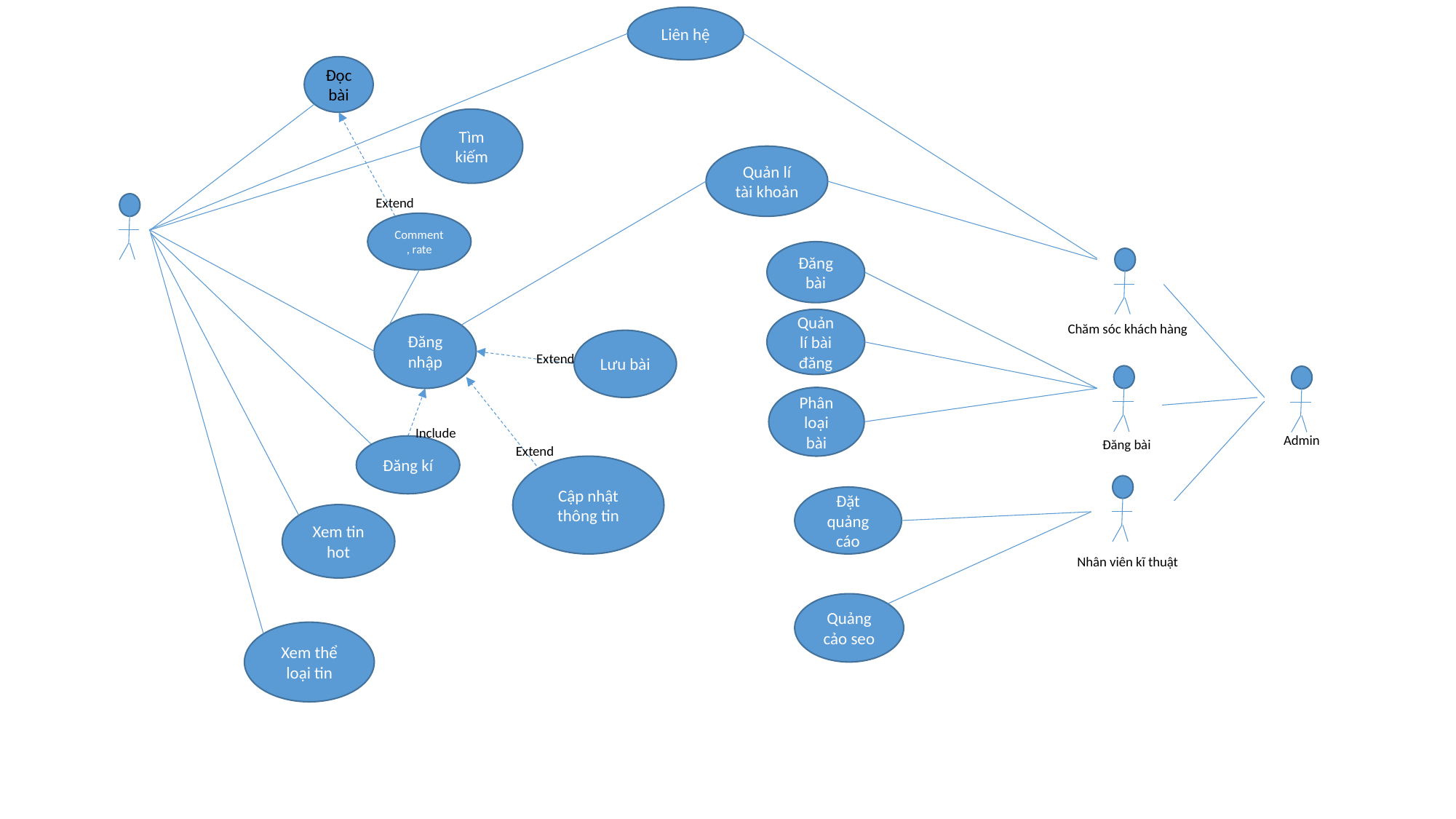

Liên hệ
Đọc bài
Tìm kiếm
Quản lí tài khoản
Extend

Comment, rate
Đăng bài

Quản lí bài đăng
Đăng nhập
Chăm sóc khách hàng
Lưu bài
Extend

Phân loại bài
Include
Admin
Đăng bài
Đăng kí
Extend
Cập nhật thông tin

Đặt quảng cáo
Xem tin hot
Nhân viên kĩ thuật
Quảng cảo seo
Xem thể loại tin